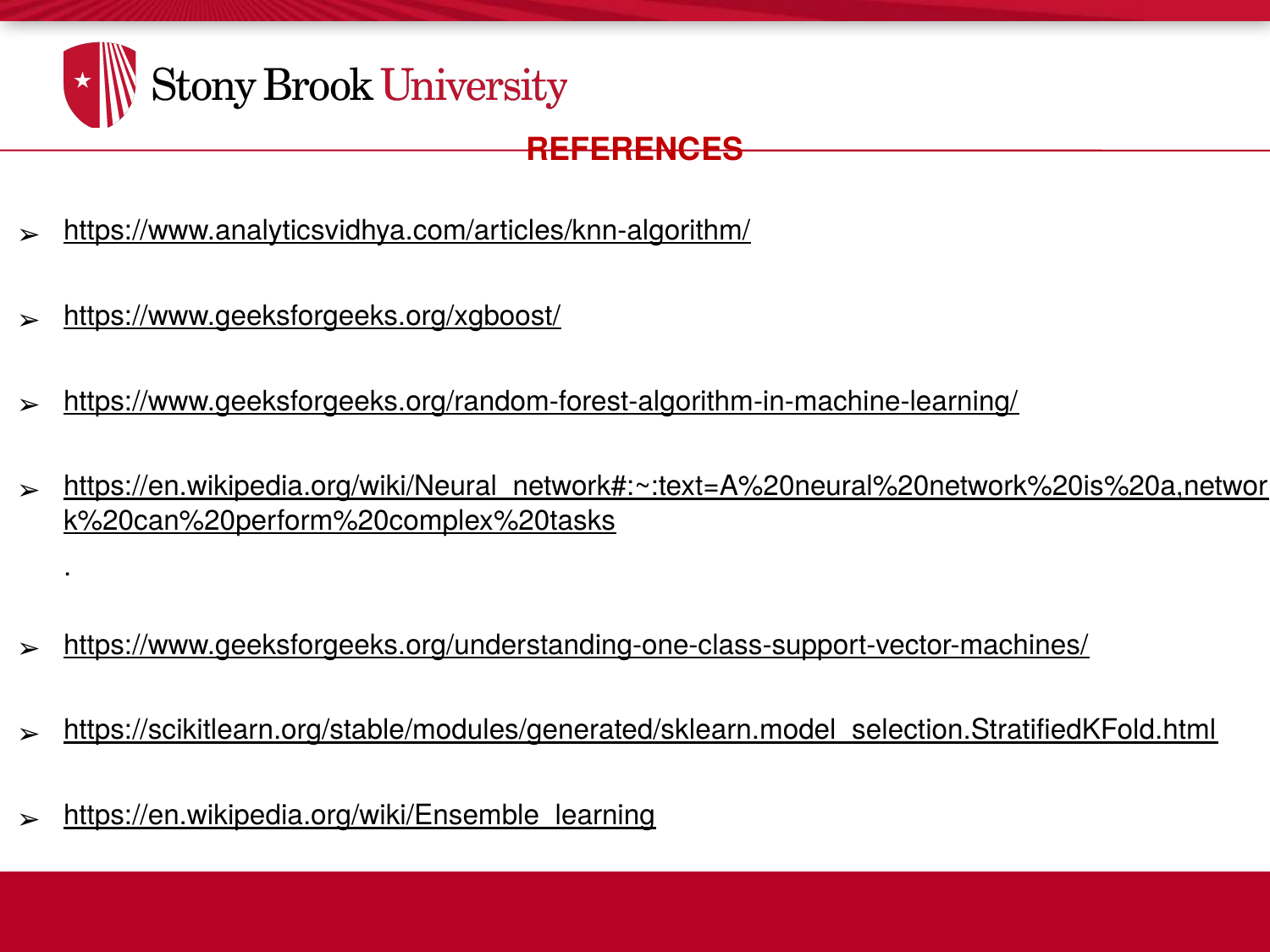

REFERENCES

https://www.analyticsvidhya.com/articles/knn-algorithm/

https://www.geeksforgeeks.org/xgboost/

https://www.geeksforgeeks.org/random-forest-algorithm-in-machine-learning/

https://en.wikipedia.org/wiki/Neural_network#:~:text=A%20neural%20network%20is%20a,network%20can%20perform%20complex%20tasks.

https://www.geeksforgeeks.org/understanding-one-class-support-vector-machines/

https://scikitlearn.org/stable/modules/generated/sklearn.model_selection.StratifiedKFold.html

https://en.wikipedia.org/wiki/Ensemble_learning